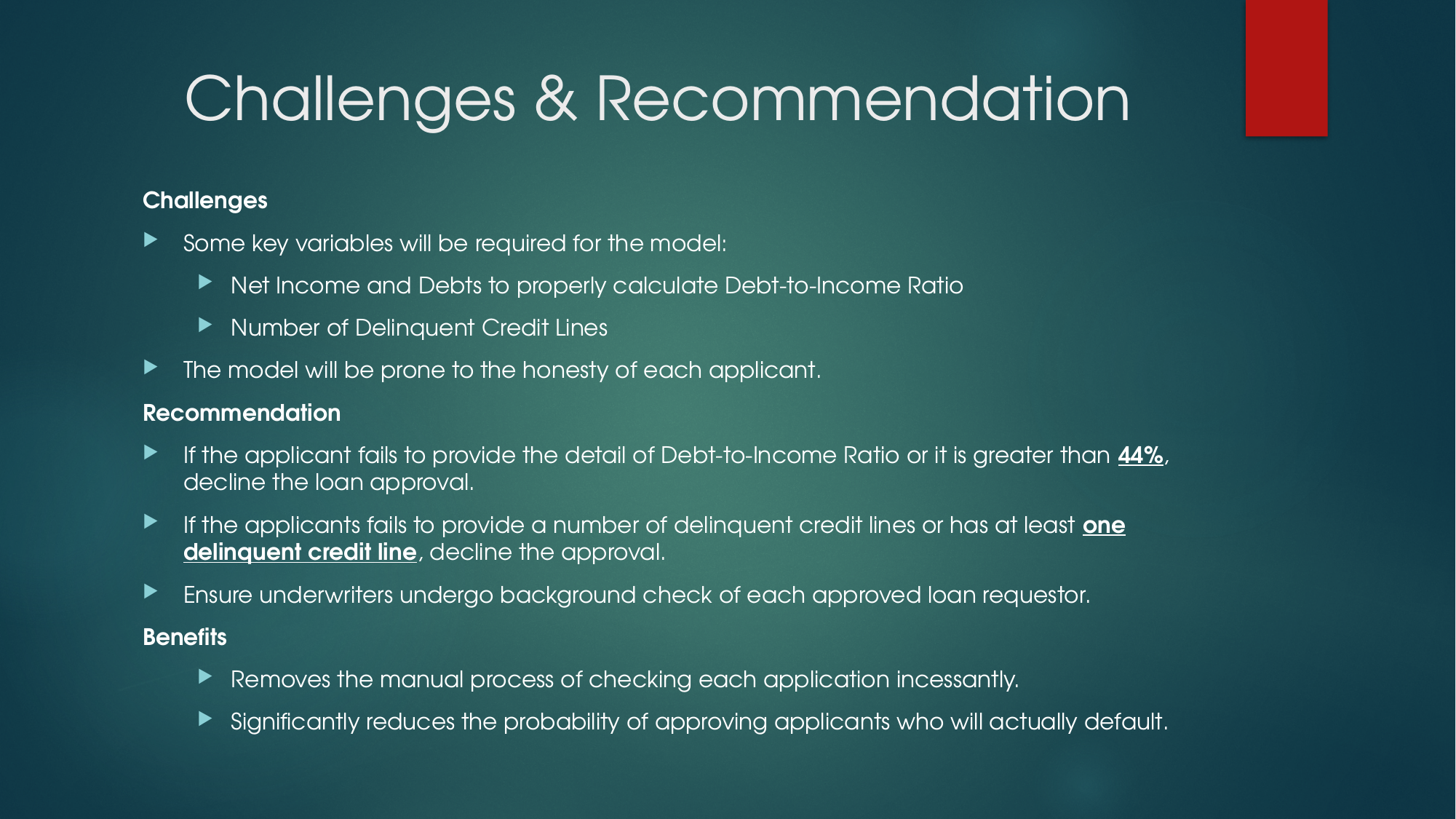

# Challenges & Recommendation
Challenges
Some key variables will be required for the model:
Net Income and Debts to properly calculate Debt-to-Income Ratio
Number of Delinquent Credit Lines
The model will be prone to the honesty of each applicant.
Recommendation
If the applicant fails to provide the detail of Debt-to-Income Ratio or it is greater than 44%, decline the loan approval.
If the applicants fails to provide a number of delinquent credit lines or has at least one delinquent credit line, decline the approval.
Ensure underwriters undergo background check of each approved loan requestor.
Benefits
Removes the manual process of checking each application incessantly.
Significantly reduces the probability of approving applicants who will actually default.